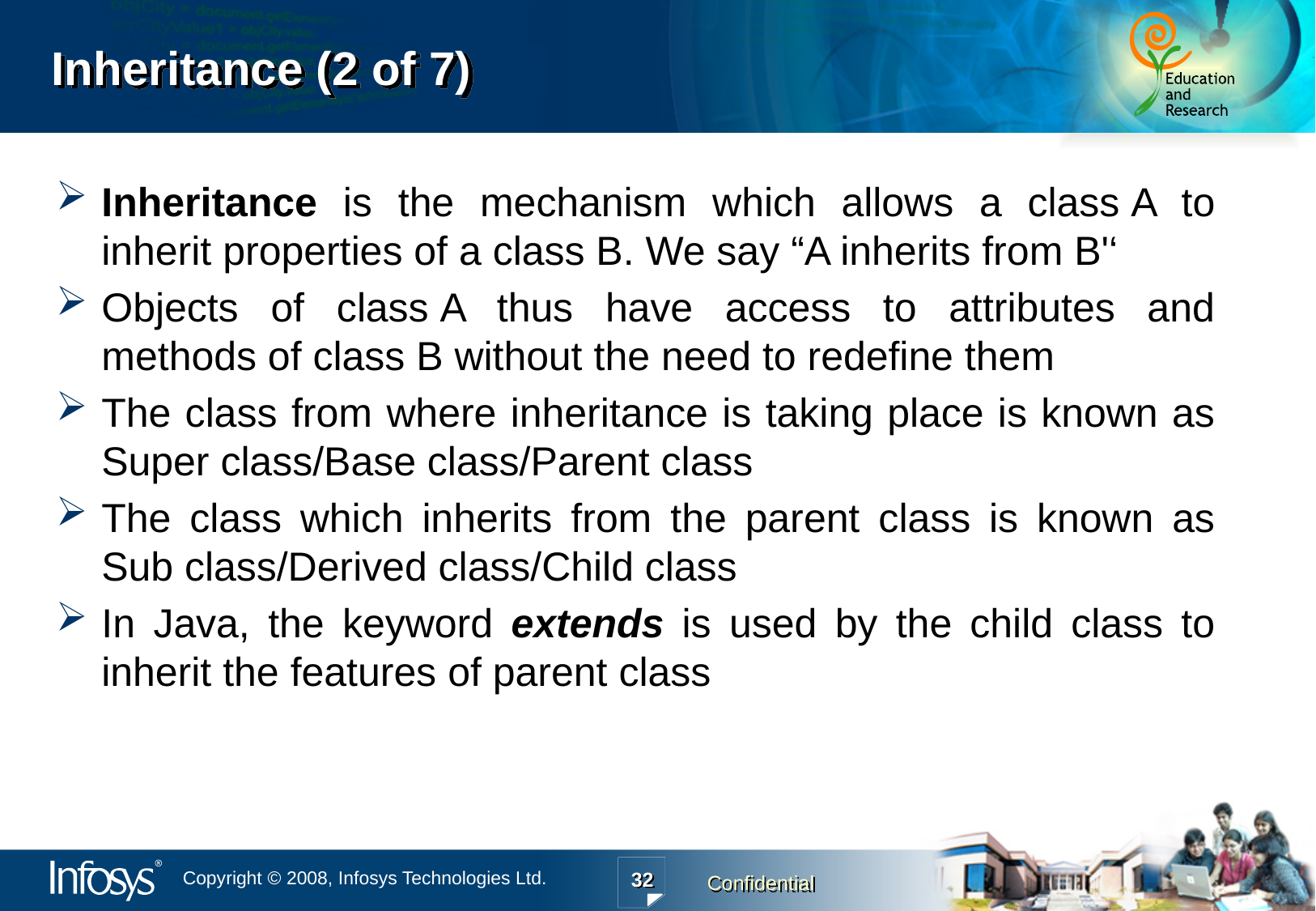

# Inheritance (2 of 7)
Inheritance is the mechanism which allows a class A to inherit properties of a class B. We say “A inherits from B'‘
Objects of class A thus have access to attributes and methods of class B without the need to redefine them
The class from where inheritance is taking place is known as Super class/Base class/Parent class
The class which inherits from the parent class is known as Sub class/Derived class/Child class
In Java, the keyword extends is used by the child class to inherit the features of parent class

32